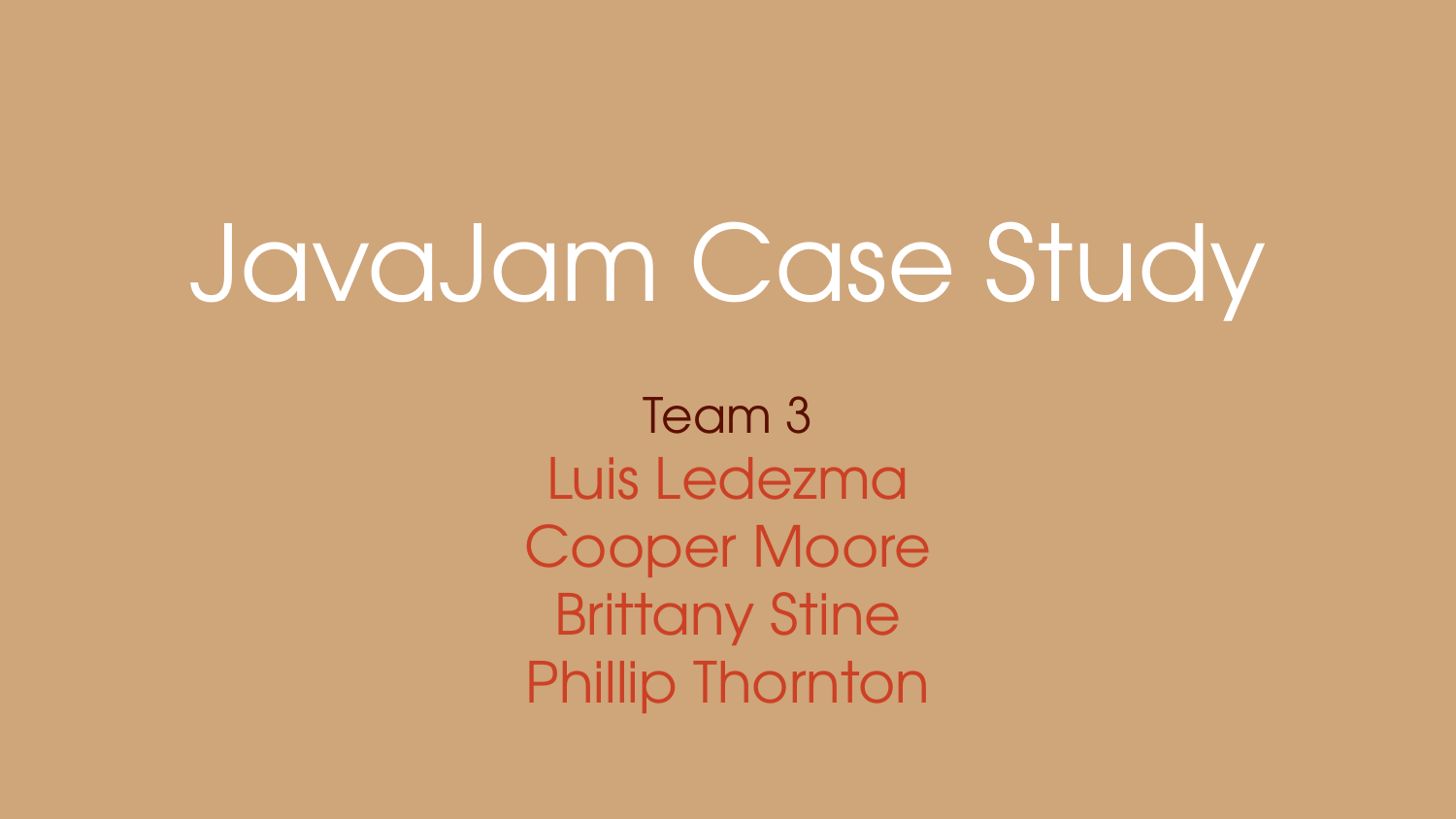

# JavaJam Case Study
Team 3
Luis Ledezma
Cooper Moore
Brittany Stine
Phillip Thornton